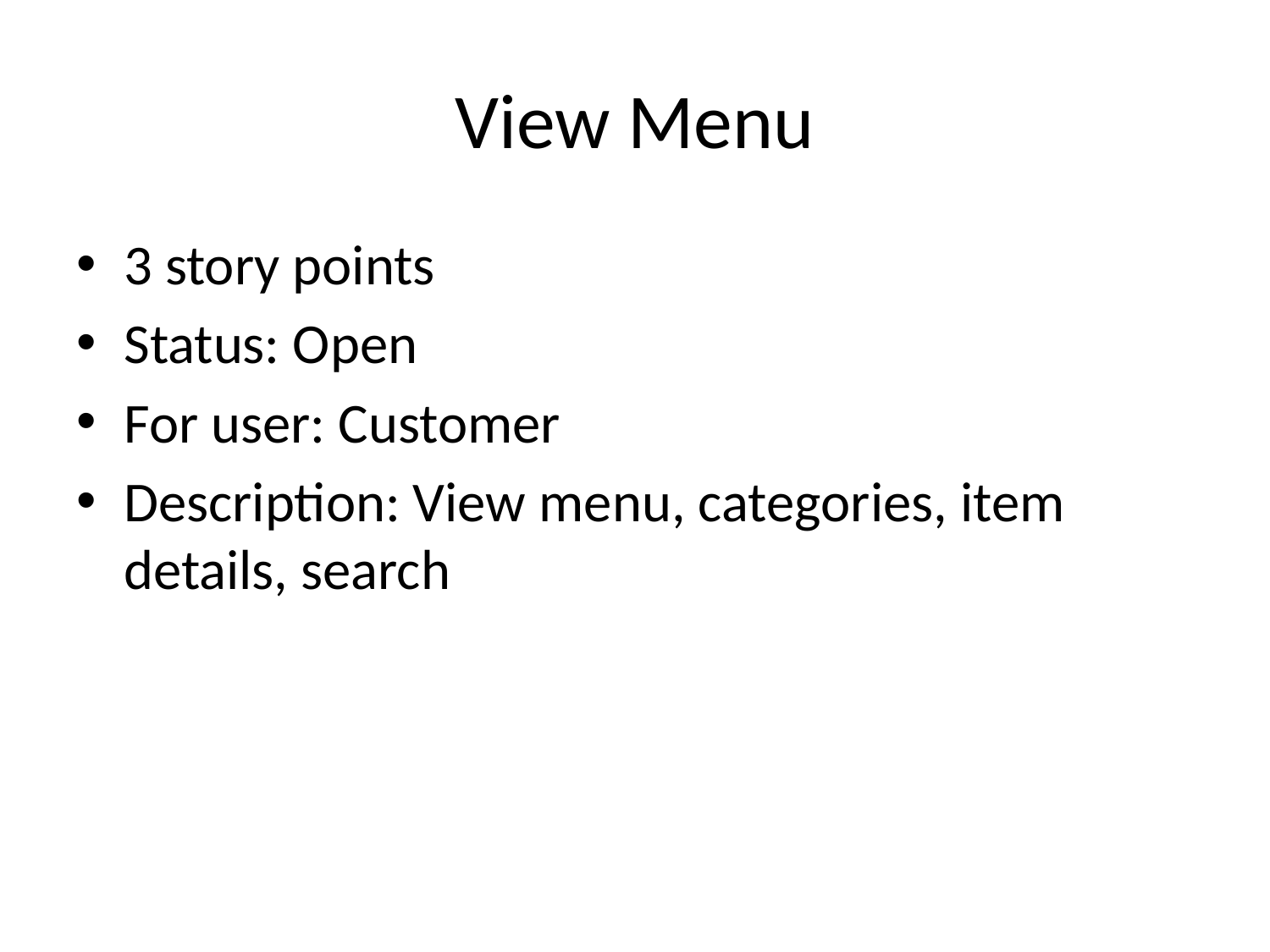

# View Menu
3 story points
Status: Open
For user: Customer
Description: View menu, categories, item details, search